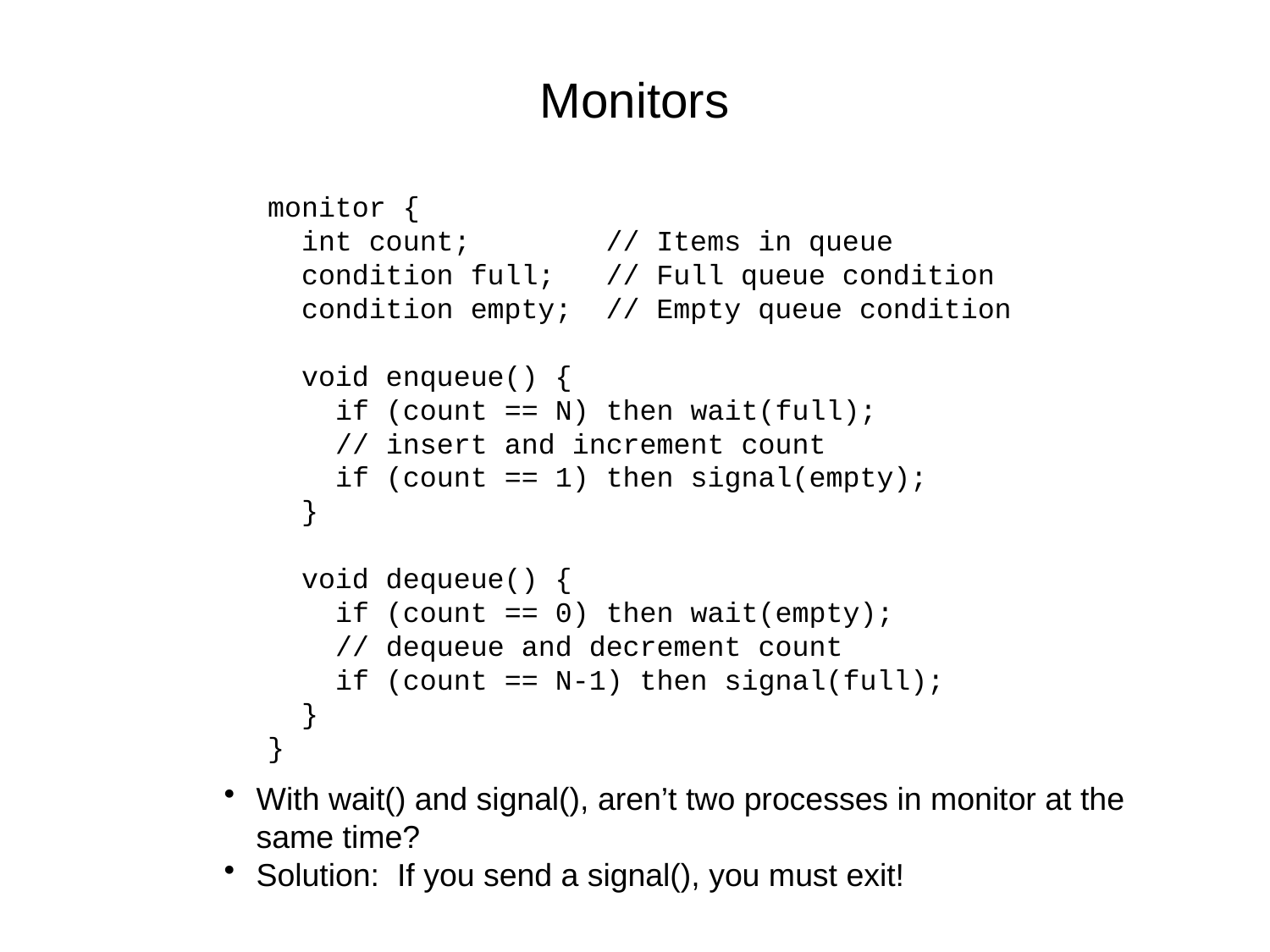

# Monitors
monitor {
  int count;        // Items in queue
  condition full;   // Full queue condition
  condition empty;  // Empty queue condition

  void enqueue() {
    if (count == N) then wait(full);
    // insert and increment count
    if (count == 1) then signal(empty);
  }

  void dequeue() {
    if (count == 0) then wait(empty);
    // dequeue and decrement count
    if (count == N-1) then signal(full);
  }
}
With wait() and signal(), aren’t two processes in monitor at the same time?
Solution:  If you send a signal(), you must exit!